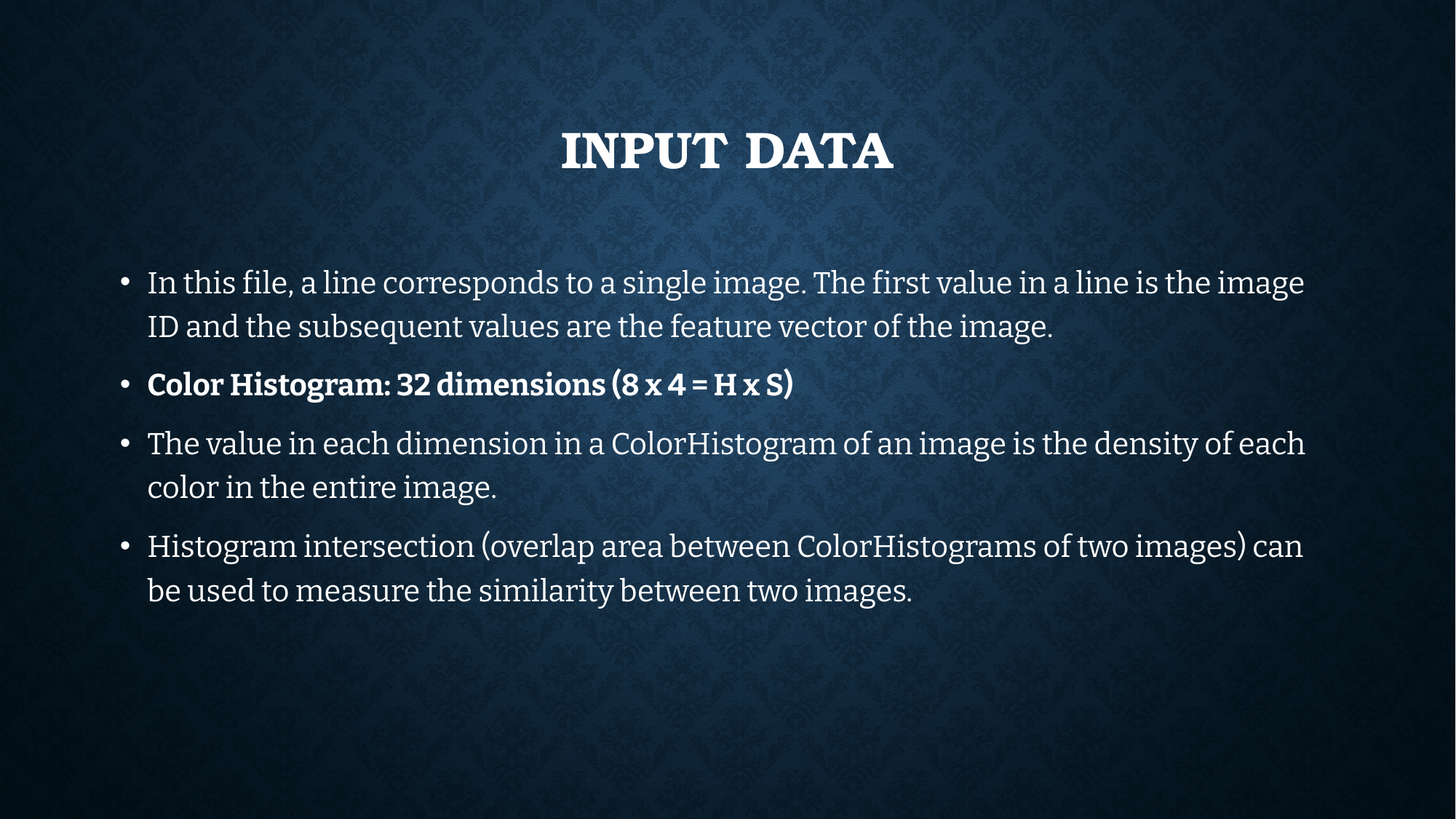

# INPUT DATA
In this file, a line corresponds to a single image. The first value in a line is the image ID and the subsequent values are the feature vector of the image.
Color Histogram: 32 dimensions (8 x 4 = H x S)
The value in each dimension in a ColorHistogram of an image is the density of each color in the entire image.
Histogram intersection (overlap area between ColorHistograms of two images) can be used to measure the similarity between two images.